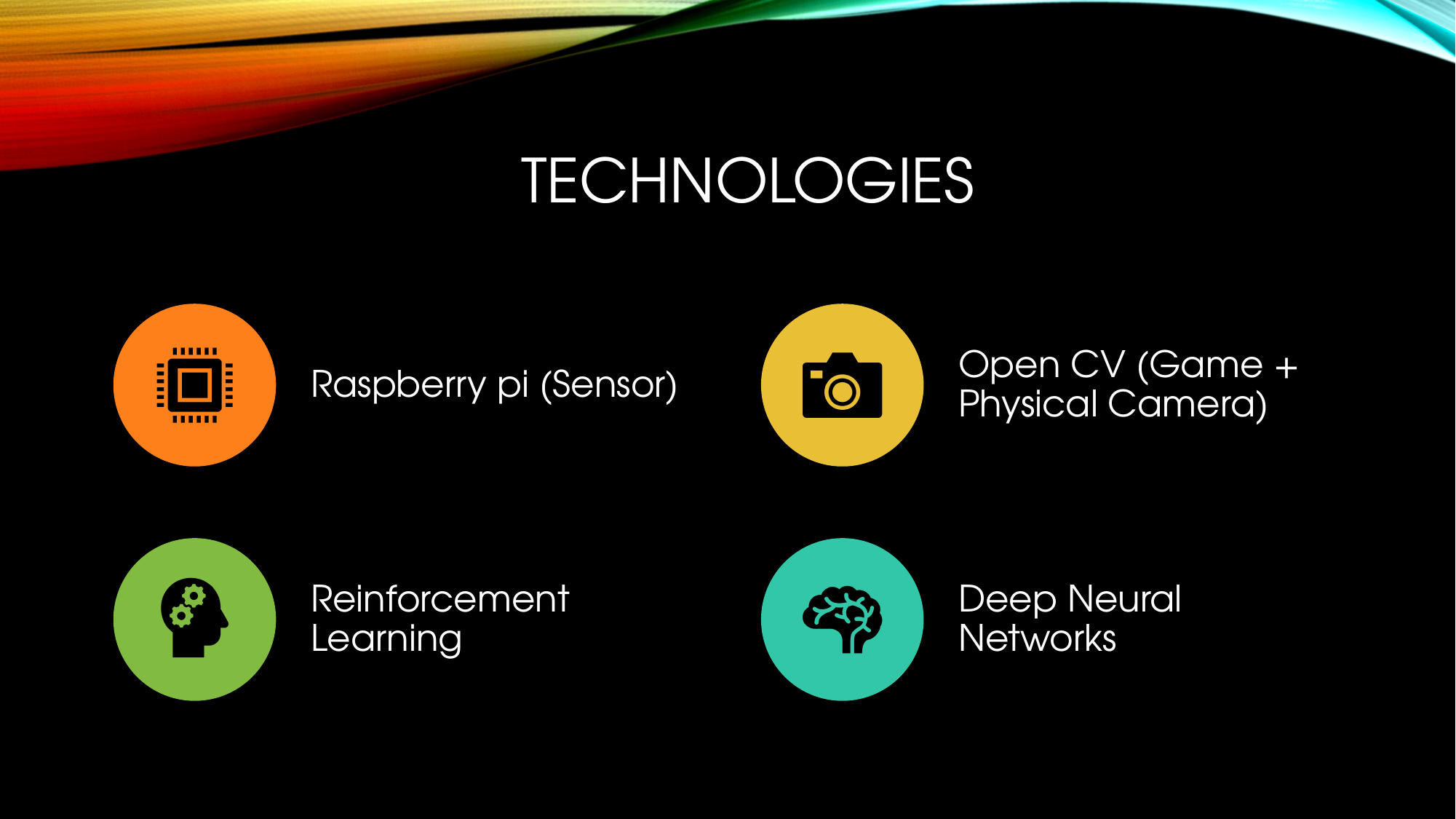

# Technologies
Raspberry pi (Sensor)
Open CV (Game + Physical Camera)
Reinforcement Learning
Deep Neural Networks